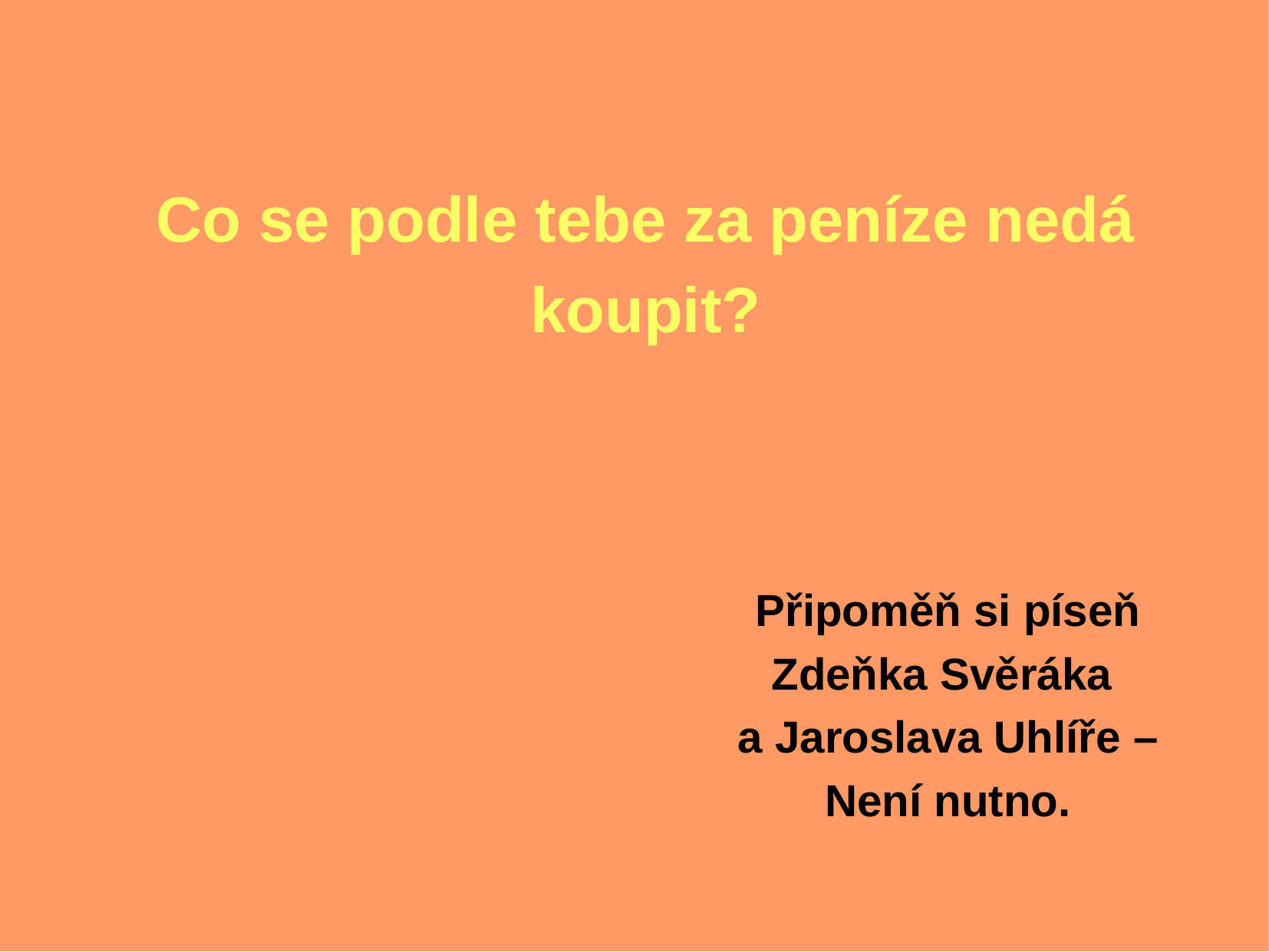

Co se podle tebe za peníze nedá koupit?
Připoměň si píseň Zdeňka Svěráka
a Jaroslava Uhlíře – Není nutno.